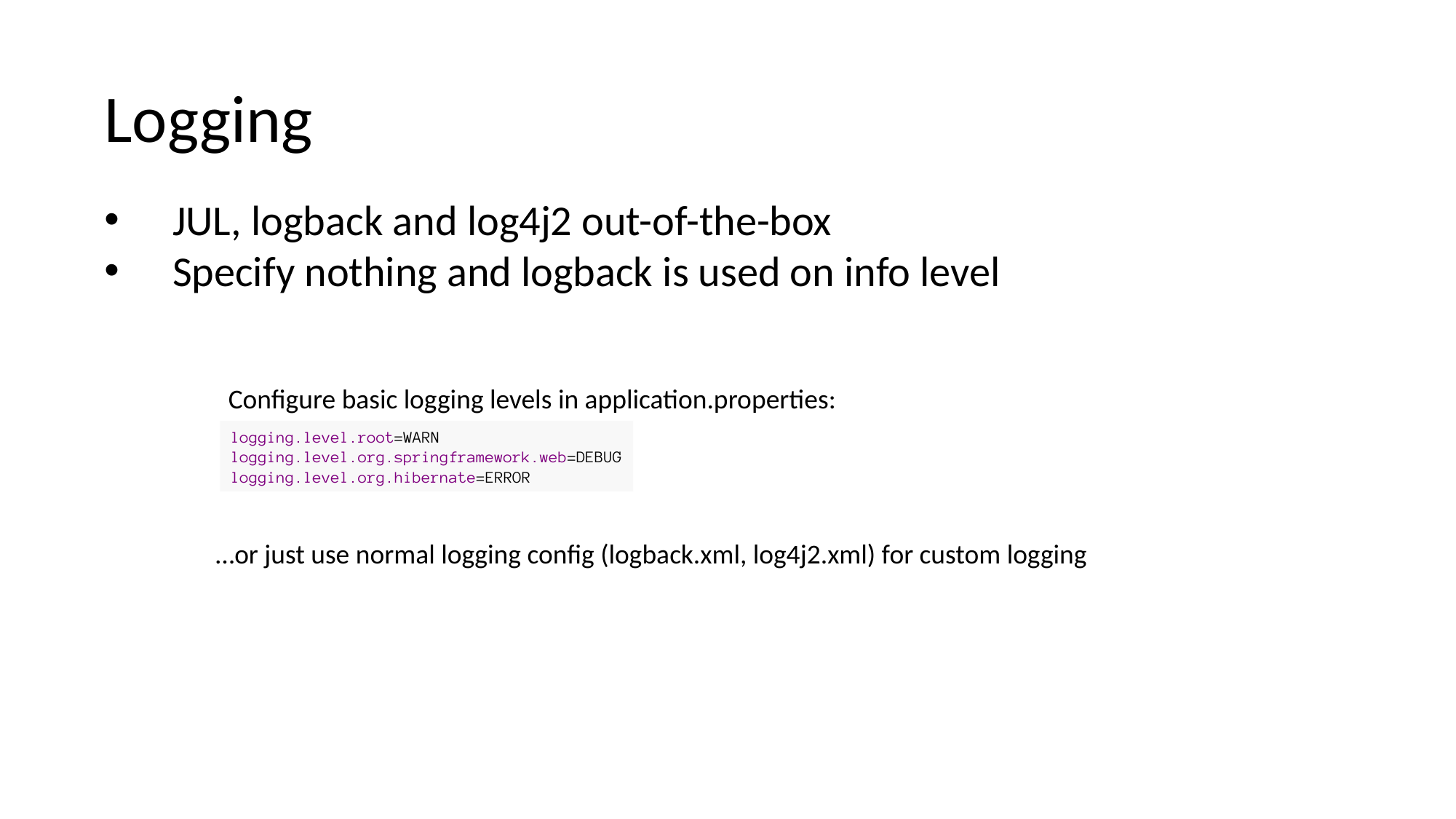

Logging
JUL, logback and log4j2 out-of-the-box
Specify nothing and logback is used on info level

Configure basic logging levels in application.properties:
logging.level.root=WARN
logging.level.org.springframework.web=DEBUG
logging.level.org.hibernate=ERROR
…or just use normal logging config (logback.xml, log4j2.xml) for custom logging